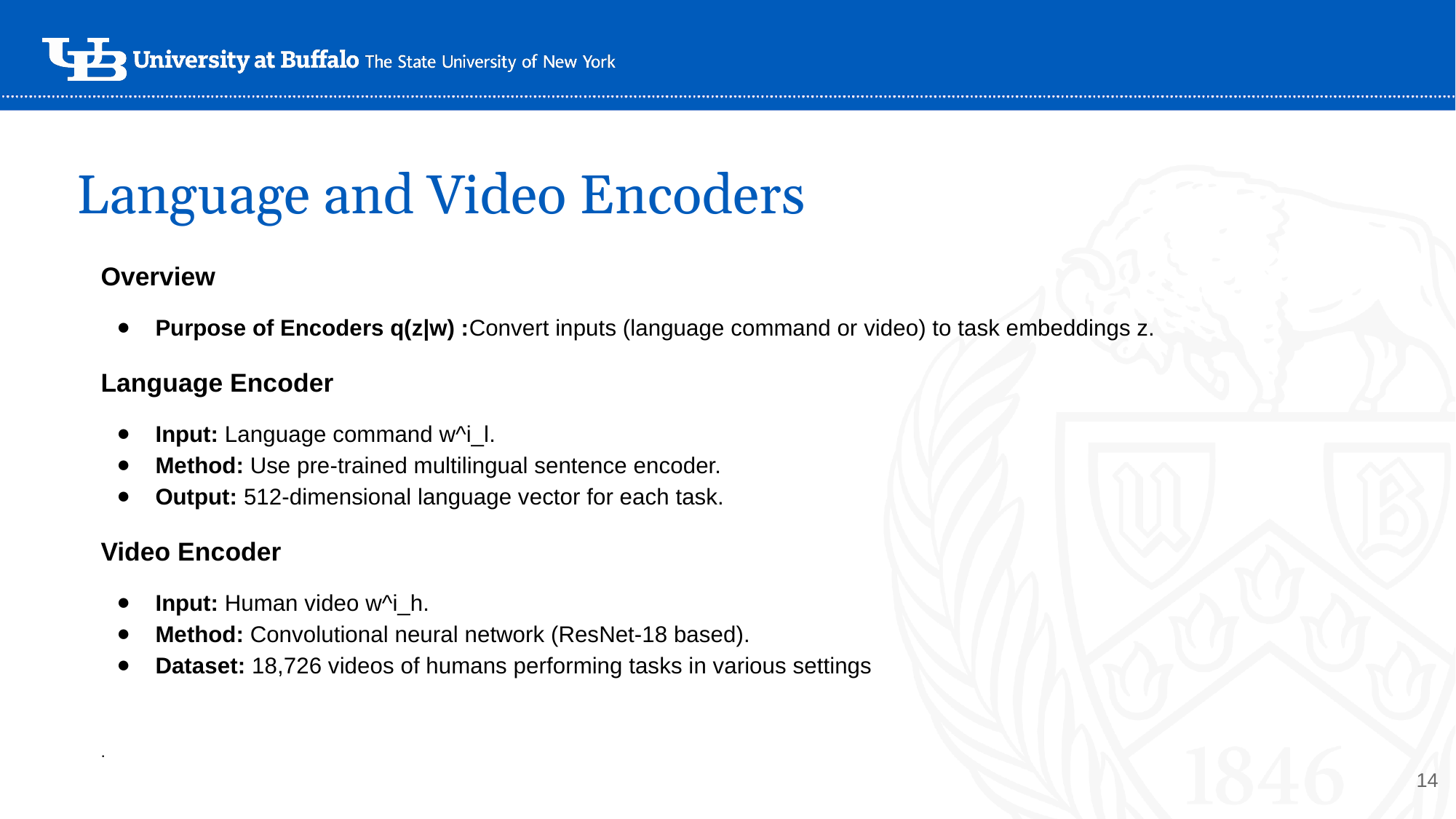

# Language and Video Encoders
Overview
Purpose of Encoders q(z|w) :Convert inputs (language command or video) to task embeddings z.
Language Encoder
Input: Language command w^i_l.
Method: Use pre-trained multilingual sentence encoder.
Output: 512-dimensional language vector for each task.
Video Encoder
Input: Human video w^i_h.​
Method: Convolutional neural network (ResNet-18 based).
Dataset: 18,726 videos of humans performing tasks in various settings

.

14